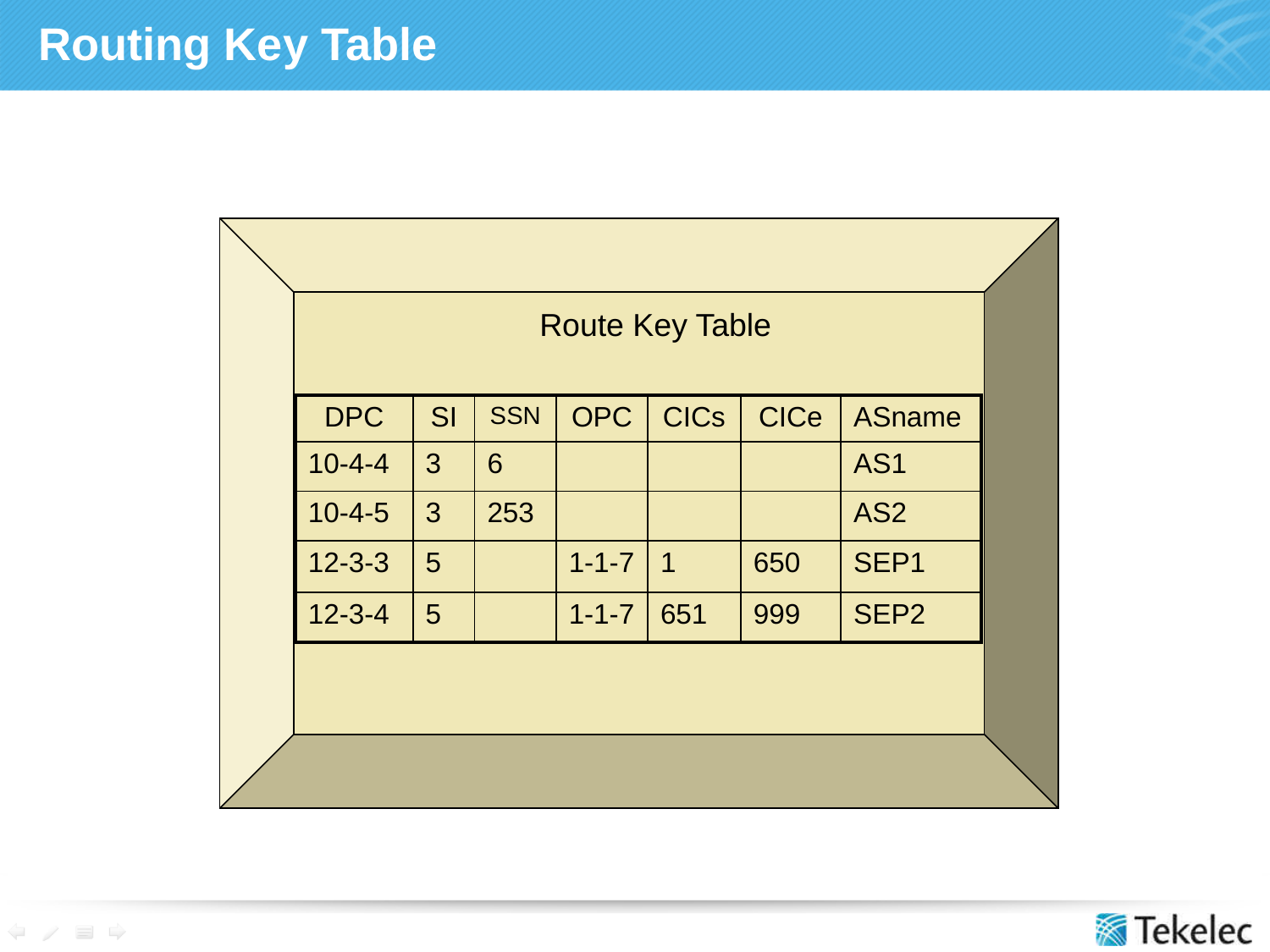

# Routing Key Table

Route Key Table
| DPC | SI | SSN | OPC | CICs | CICe | ASname |
| --- | --- | --- | --- | --- | --- | --- |
| 10-4-4 | 3 | 6 |  |  |  | AS1 |
| 10-4-5 | 3 | 253 |  |  |  | AS2 |
| 12-3-3 | 5 |  | 1-1-7 | 1 | 650 | SEP1 |
| 12-3-4 | 5 |  | 1-1-7 | 651 | 999 | SEP2 |